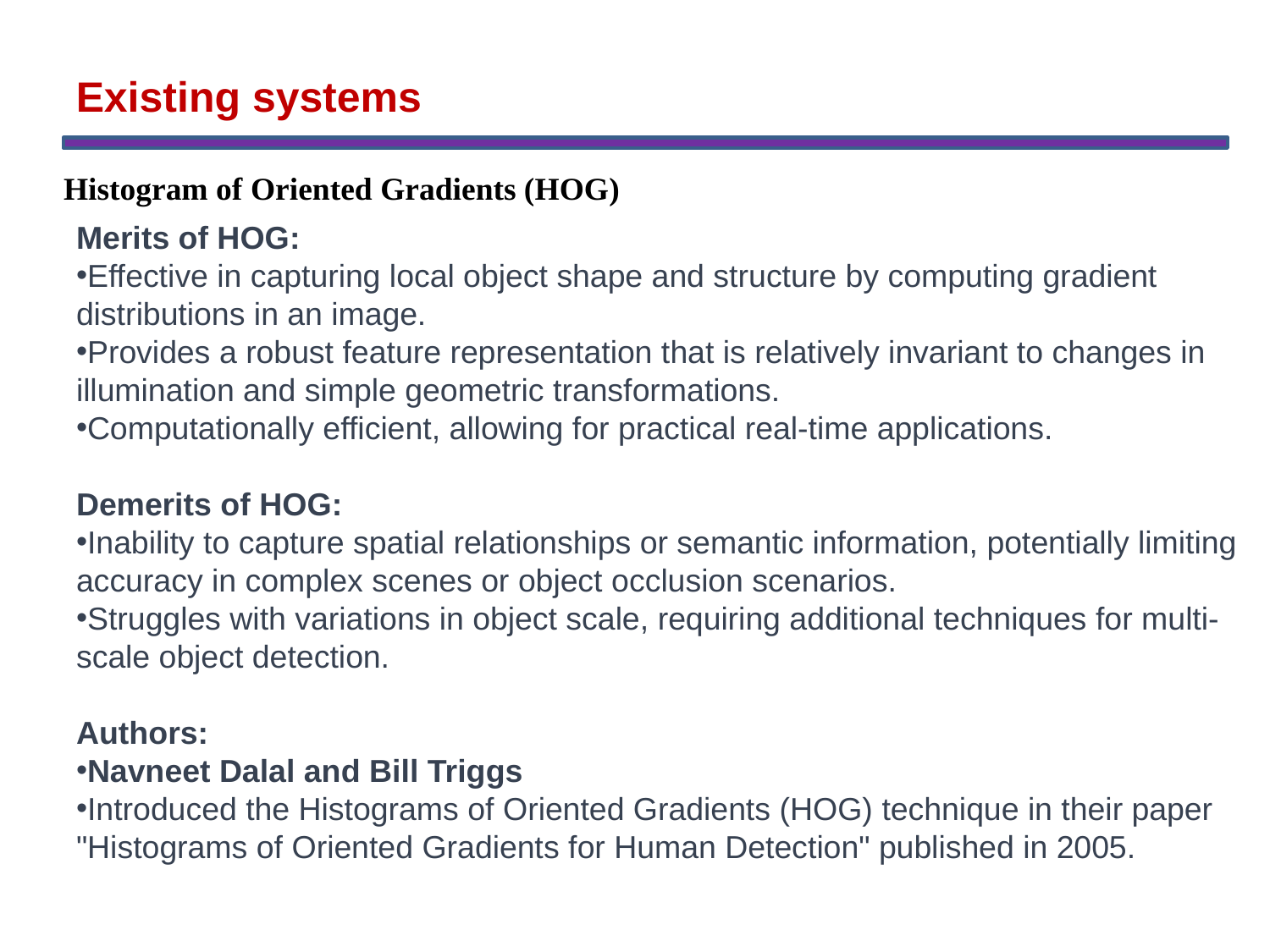

Existing systems
# Histogram of Oriented Gradients (HOG)

Merits of HOG:
Effective in capturing local object shape and structure by computing gradient distributions in an image.
Provides a robust feature representation that is relatively invariant to changes in illumination and simple geometric transformations.
Computationally efficient, allowing for practical real-time applications.

Demerits of HOG:
Inability to capture spatial relationships or semantic information, potentially limiting accuracy in complex scenes or object occlusion scenarios.
Struggles with variations in object scale, requiring additional techniques for multi-scale object detection.

Authors:
Navneet Dalal and Bill Triggs
Introduced the Histograms of Oriented Gradients (HOG) technique in their paper "Histograms of Oriented Gradients for Human Detection" published in 2005.